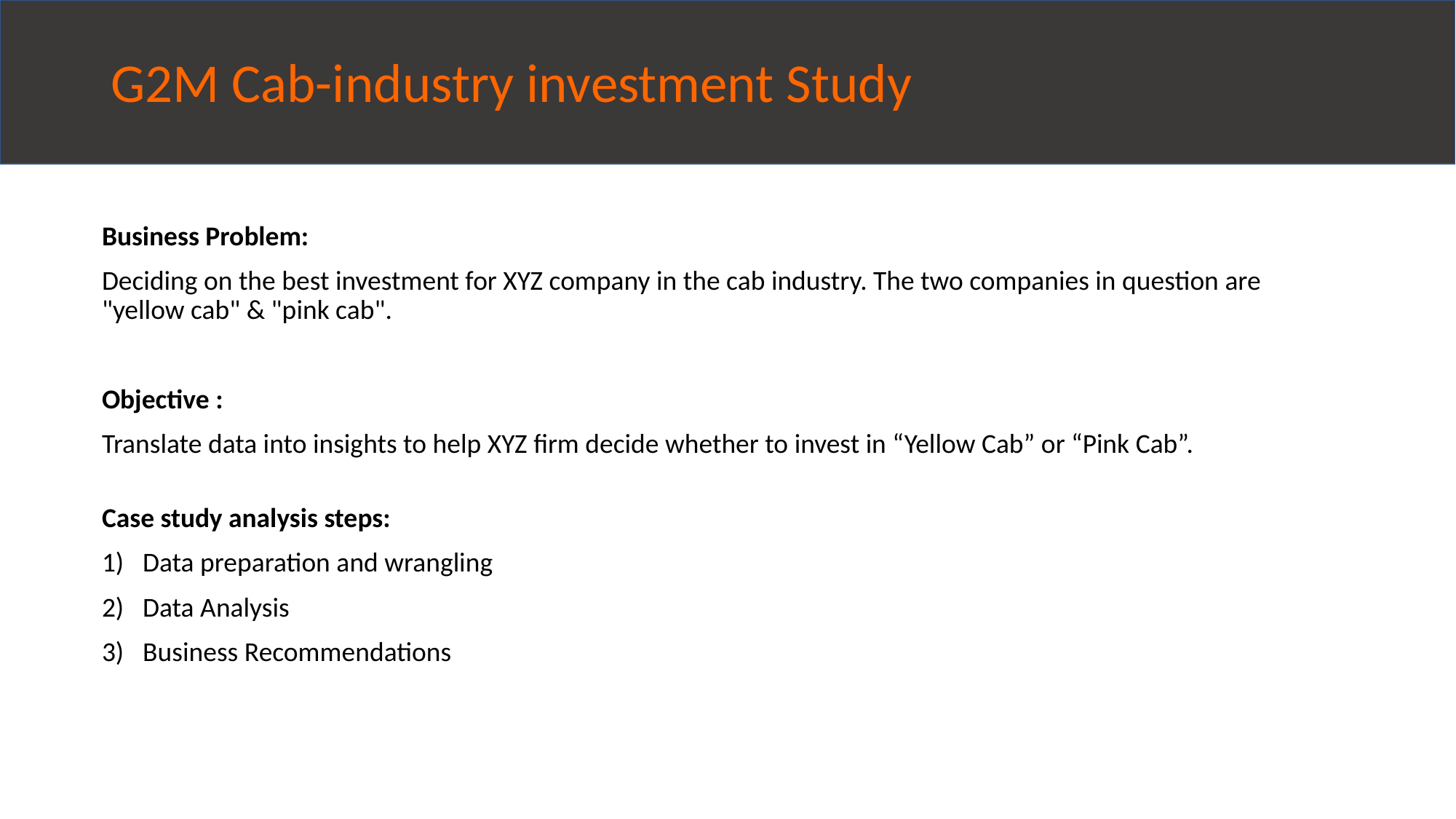

# G2M Cab-industry investment Study
Business Problem:
Deciding on the best investment for XYZ company in the cab industry. The two companies in question are "yellow cab" & "pink cab".

Objective :
Translate data into insights to help XYZ firm decide whether to invest in “Yellow Cab” or “Pink Cab”.
Case study analysis steps:
Data preparation and wrangling
Data Analysis
Business Recommendations